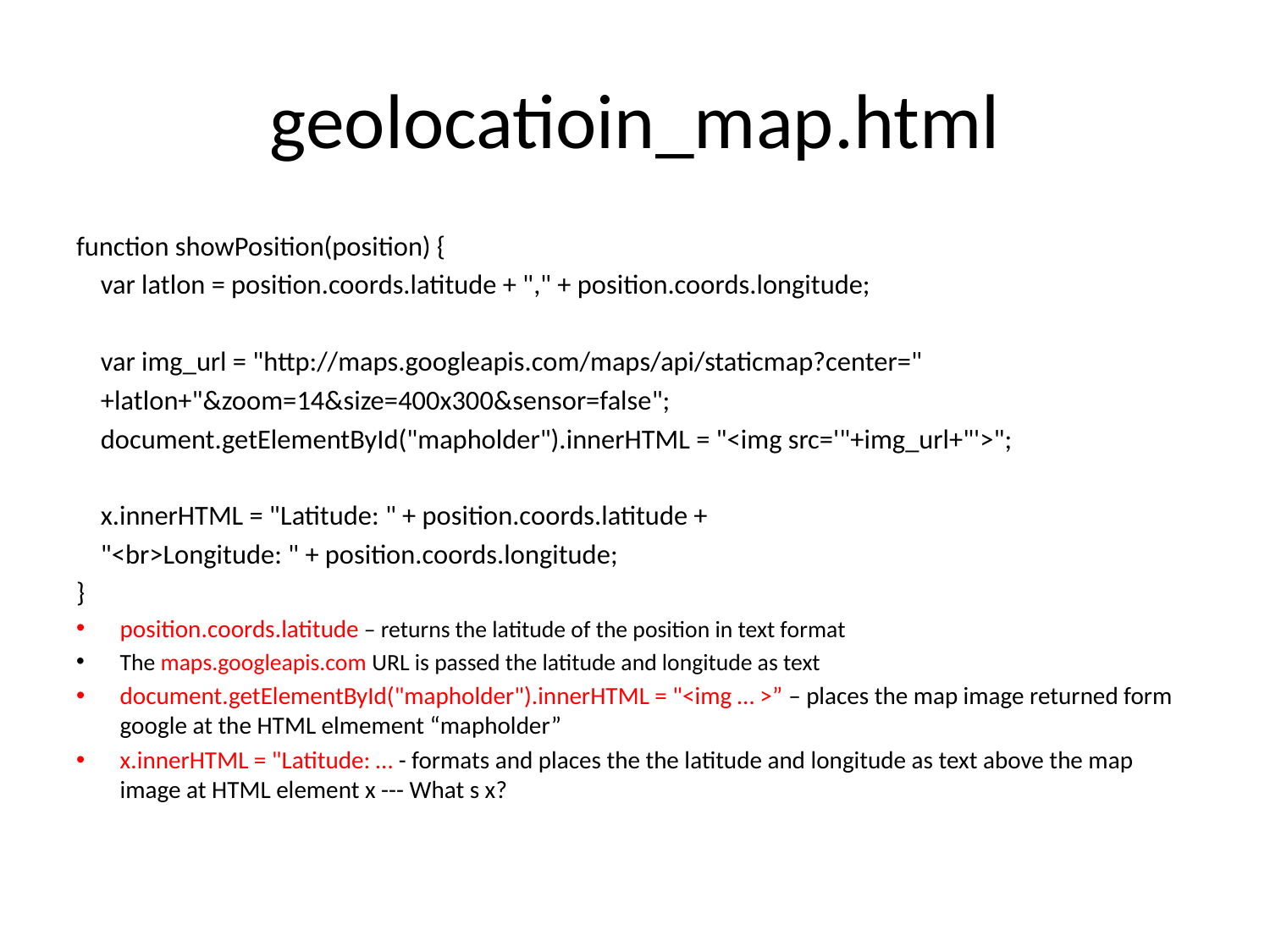

# geolocatioin_map.html
function showPosition(position) {
    var latlon = position.coords.latitude + "," + position.coords.longitude;

    var img_url = "http://maps.googleapis.com/maps/api/staticmap?center="
    +latlon+"&zoom=14&size=400x300&sensor=false";
    document.getElementById("mapholder").innerHTML = "<img src='"+img_url+"'>";

    x.innerHTML = "Latitude: " + position.coords.latitude +
    "<br>Longitude: " + position.coords.longitude;
}
position.coords.latitude – returns the latitude of the position in text format
The maps.googleapis.com URL is passed the latitude and longitude as text
document.getElementById("mapholder").innerHTML = "<img … >” – places the map image returned form google at the HTML elmement “mapholder”
x.innerHTML = "Latitude: … - formats and places the the latitude and longitude as text above the map image at HTML element x --- What s x?